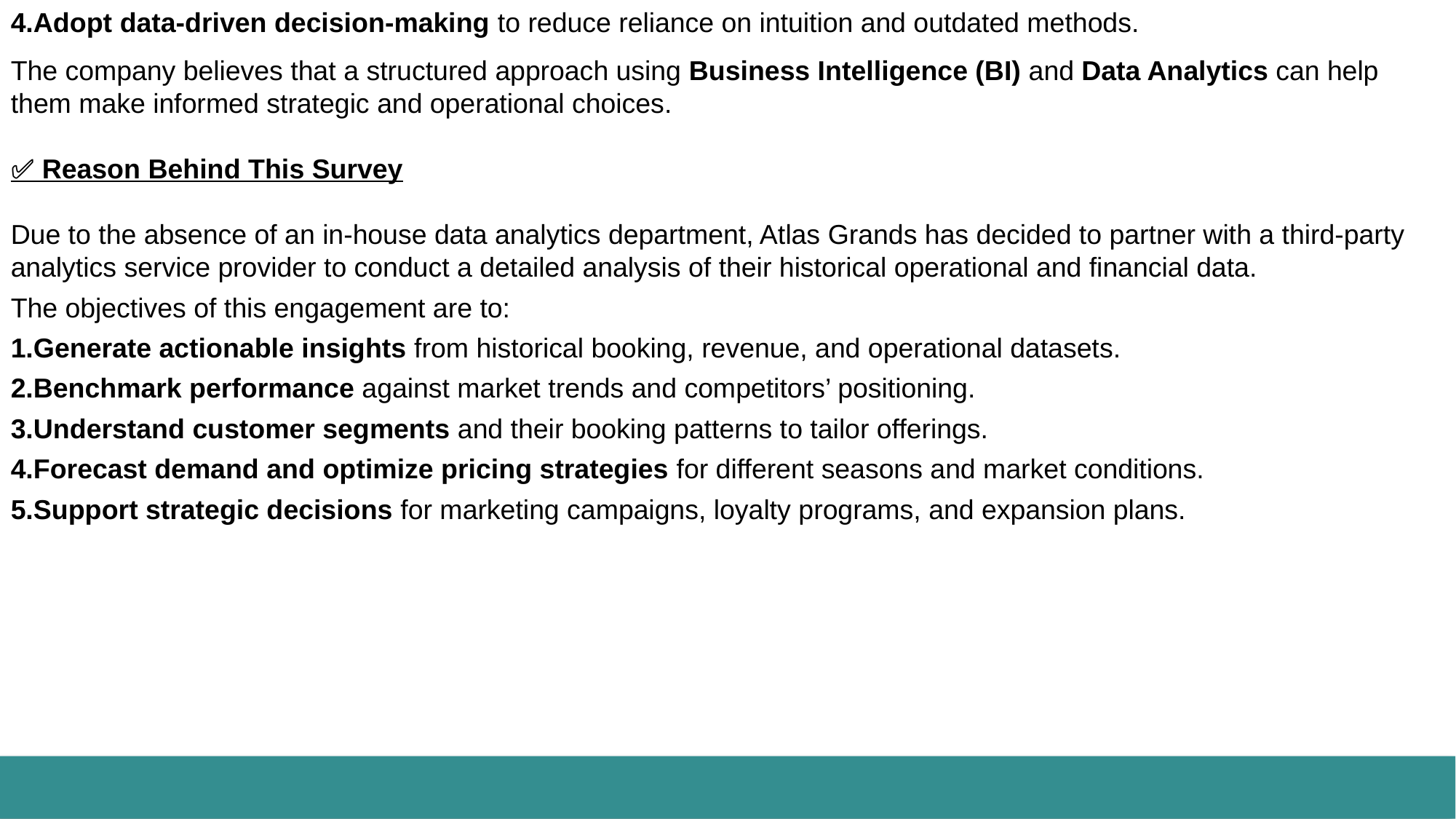

4.Adopt data-driven decision-making to reduce reliance on intuition and outdated methods.
The company believes that a structured approach using Business Intelligence (BI) and Data Analytics can help them make informed strategic and operational choices.

✅ Reason Behind This Survey

Due to the absence of an in-house data analytics department, Atlas Grands has decided to partner with a third-party analytics service provider to conduct a detailed analysis of their historical operational and financial data.
The objectives of this engagement are to:
1.Generate actionable insights from historical booking, revenue, and operational datasets.
2.Benchmark performance against market trends and competitors’ positioning.
3.Understand customer segments and their booking patterns to tailor offerings.
4.Forecast demand and optimize pricing strategies for different seasons and market conditions.
5.Support strategic decisions for marketing campaigns, loyalty programs, and expansion plans.